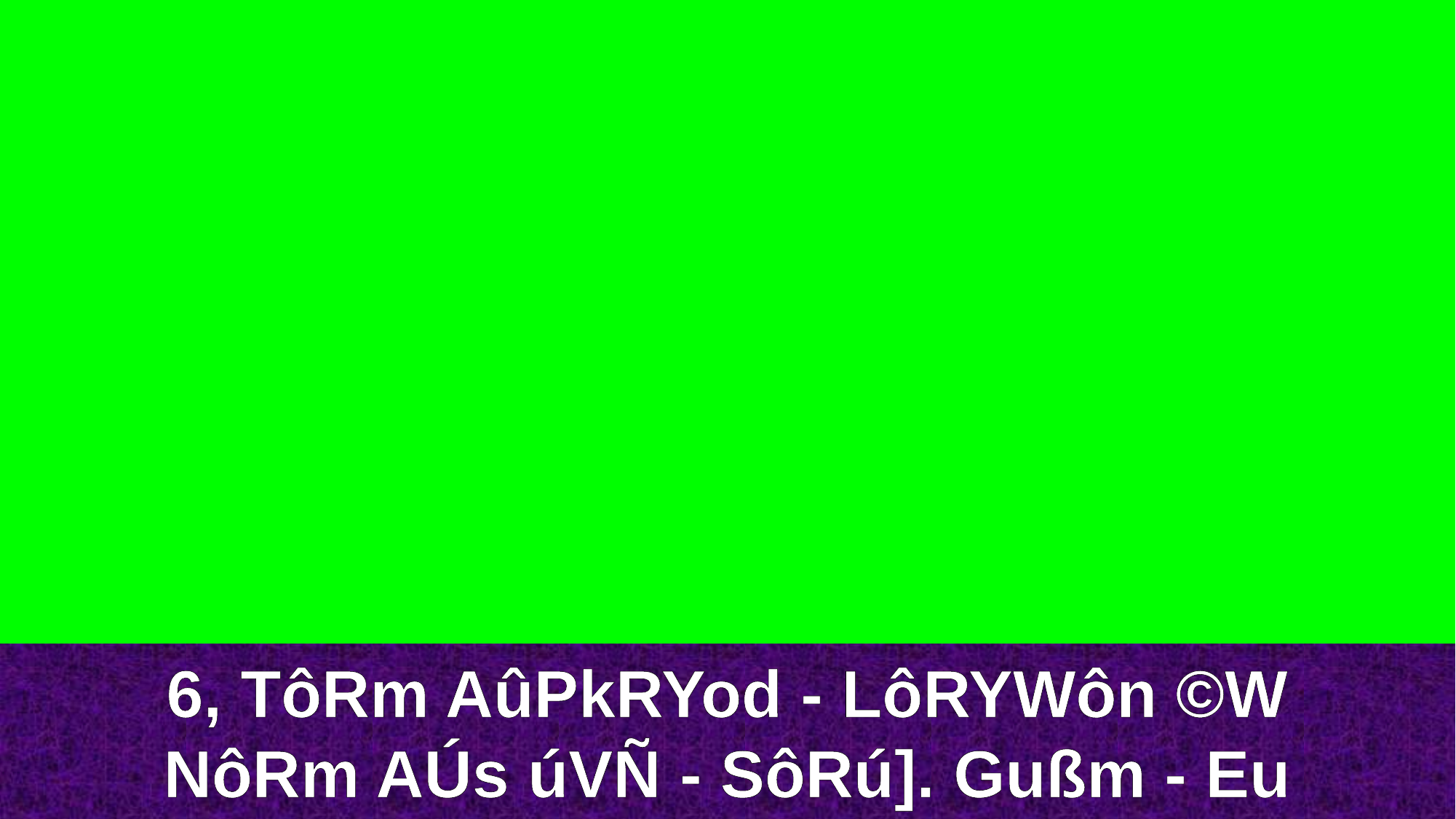

6, TôRm AûPkRYod - LôRYWôn ©W
NôRm AÚs úVÑ - SôRú]. Gußm - Eu